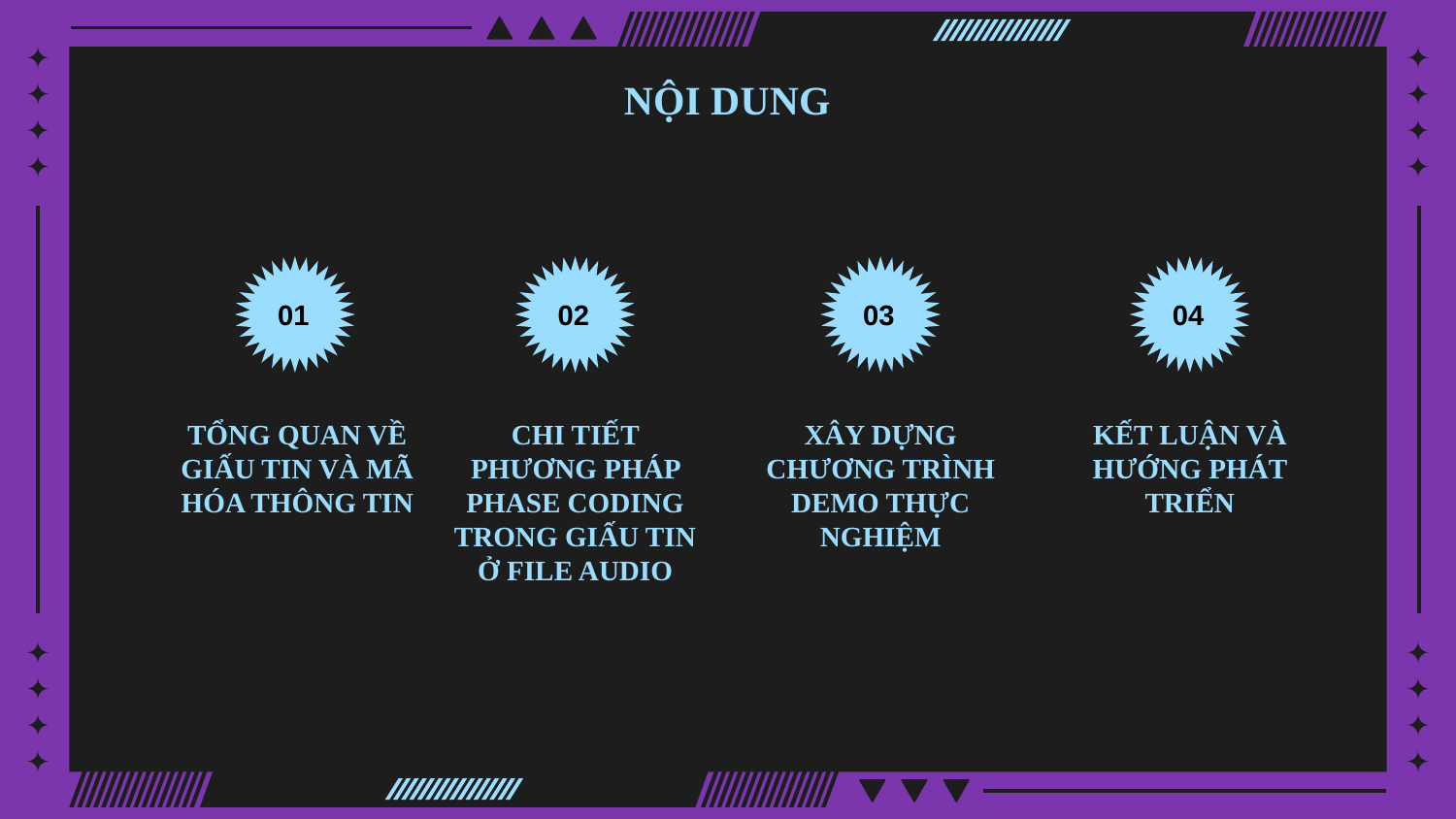

# NỘI DUNG

02
03
04
01
TỔNG QUAN VỀ GIẤU TIN VÀ MÃ HÓA THÔNG TIN
XÂY DỰNG CHƯƠNG TRÌNH DEMO THỰC NGHIỆM
KẾT LUẬN VÀ HƯỚNG PHÁT TRIỂN
CHI TIẾT PHƯƠNG PHÁP PHASE CODING TRONG GIẤU TIN Ở FILE AUDIO